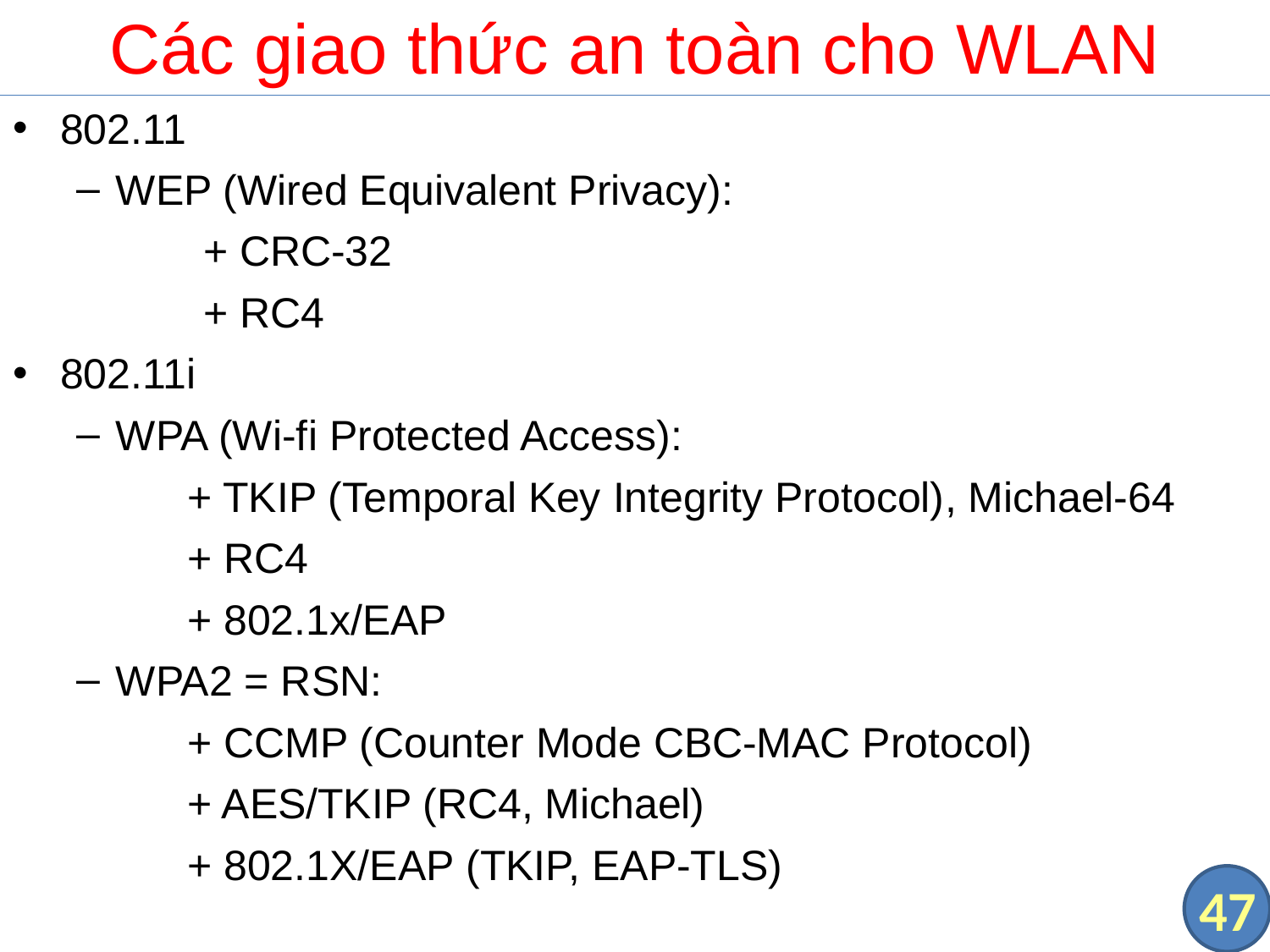

# Các giao thức an toàn cho WLAN
802.11
WEP (Wired Equivalent Privacy):
	+ CRC-32
	+ RC4
802.11i
WPA (Wi-fi Protected Access):
		+ TKIP (Temporal Key Integrity Protocol), Michael-64
		+ RC4
		+ 802.1x/EAP
WPA2 = RSN:
		+ CCMP (Counter Mode CBC-MAC Protocol)
		+ AES/TKIP (RC4, Michael)
		+ 802.1X/EAP (TKIP, EAP-TLS)

47